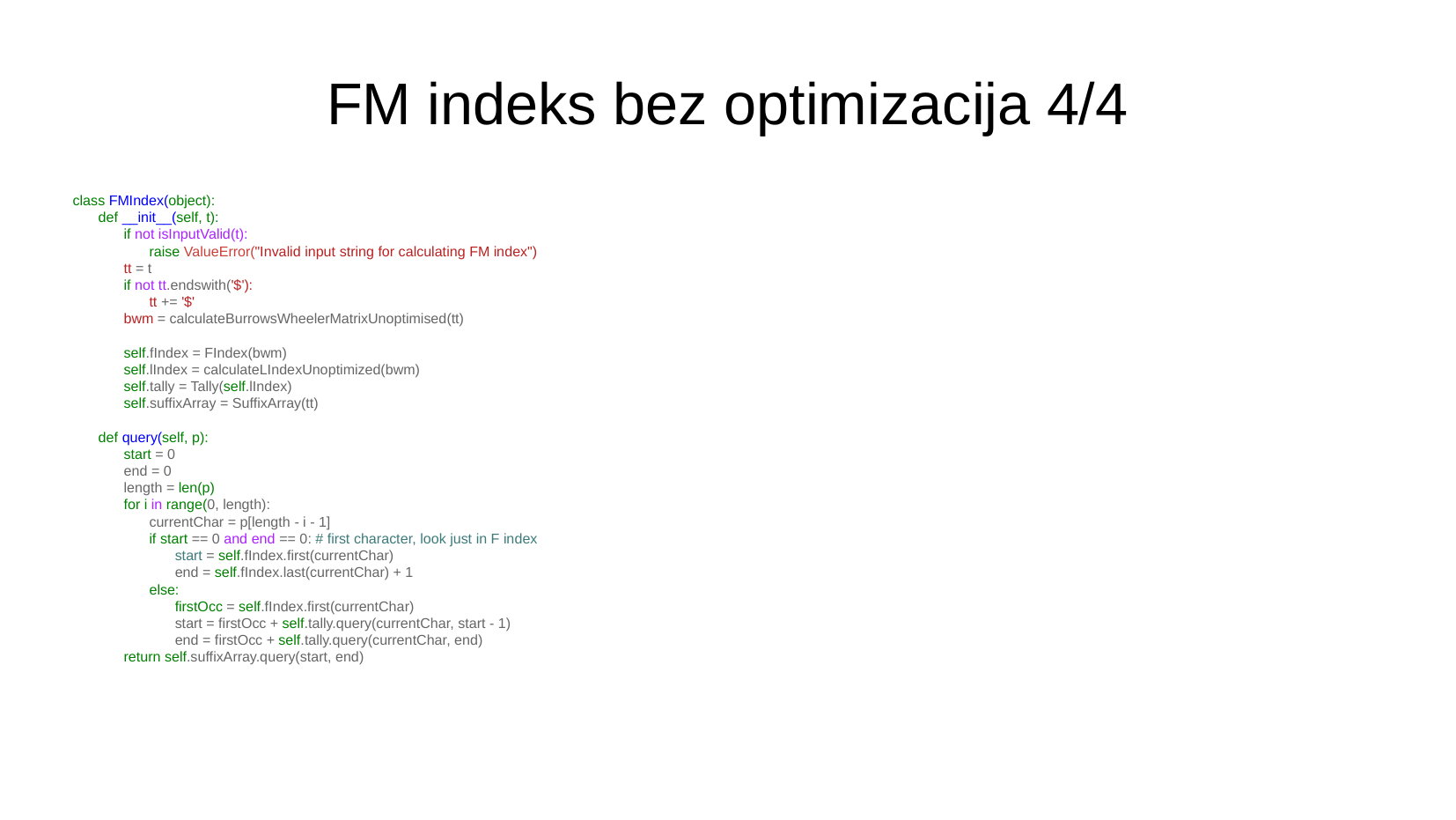

FM indeks bez optimizacija 4/4
class FMIndex(object):
        def __init__(self, t):
                if not isInputValid(t):
                        raise ValueError("Invalid input string for calculating FM index")
                tt = t
                if not tt.endswith('$'):
                        tt += '$'
                bwm = calculateBurrowsWheelerMatrixUnoptimised(tt)

                self.fIndex = FIndex(bwm)
                self.lIndex = calculateLIndexUnoptimized(bwm)
                self.tally = Tally(self.lIndex)
                self.suffixArray = SuffixArray(tt)

        def query(self, p):
                start = 0
                end = 0
                length = len(p)
                for i in range(0, length):
                        currentChar = p[length - i - 1]
                        if start == 0 and end == 0: # first character, look just in F index
                                start = self.fIndex.first(currentChar)
                                end = self.fIndex.last(currentChar) + 1
                        else:
                                firstOcc = self.fIndex.first(currentChar)
                                start = firstOcc + self.tally.query(currentChar, start - 1)
                                end = firstOcc + self.tally.query(currentChar, end)
                return self.suffixArray.query(start, end)